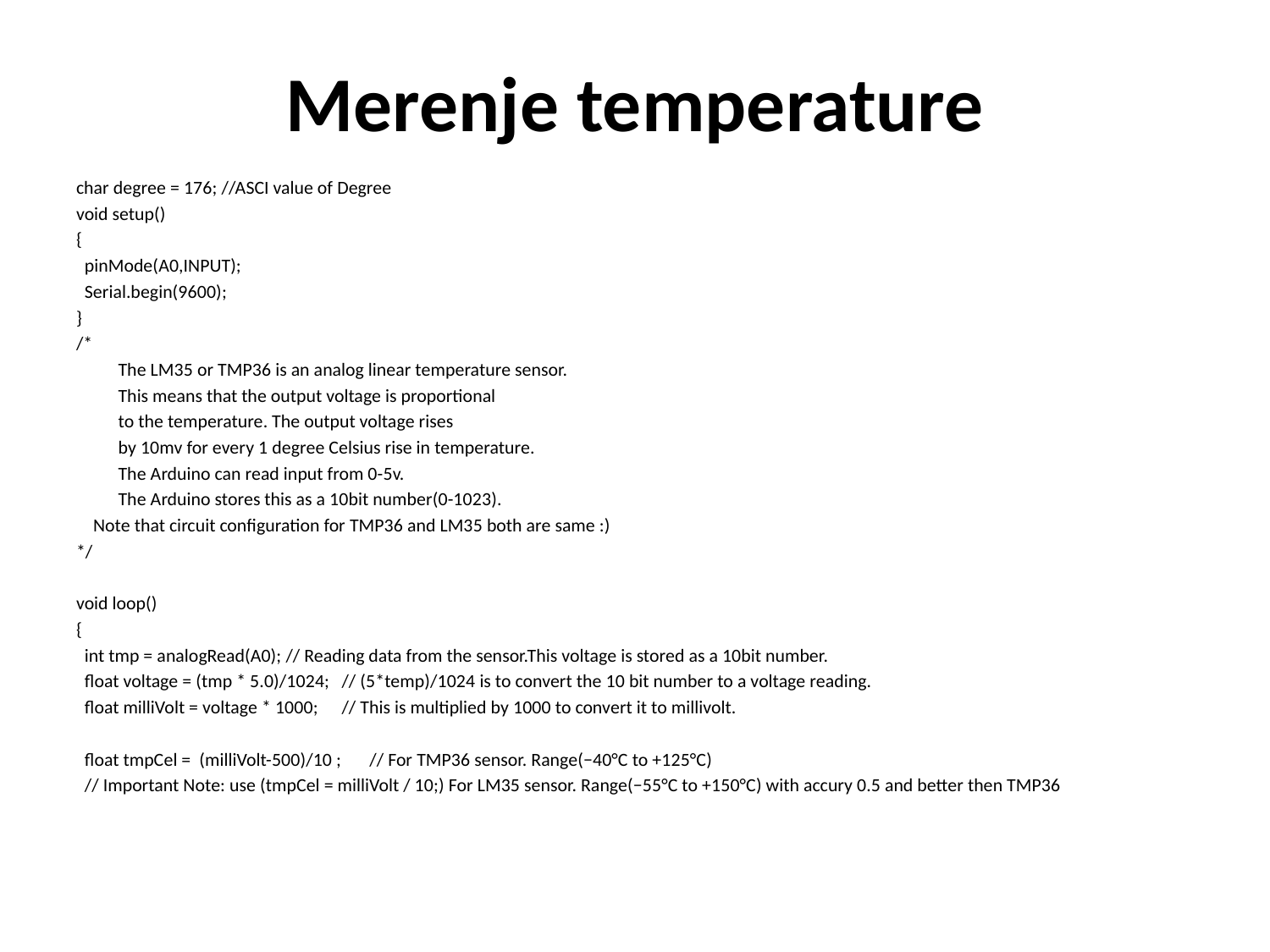

# Merenje temperature
char degree = 176; //ASCI value of Degree
void setup()
{
  pinMode(A0,INPUT);
  Serial.begin(9600);
}
/*
	The LM35 or TMP36 is an analog linear temperature sensor.
	This means that the output voltage is proportional
	to the temperature. The output voltage rises
	by 10mv for every 1 degree Celsius rise in temperature.
	The Arduino can read input from 0-5v.
	The Arduino stores this as a 10bit number(0-1023).
    Note that circuit configuration for TMP36 and LM35 both are same :)
*/

void loop()
{
  int tmp = analogRead(A0);		// Reading data from the sensor.This voltage is stored as a 10bit number.
  float voltage = (tmp * 5.0)/1024;	// (5*temp)/1024 is to convert the 10 bit number to a voltage reading.
  float milliVolt = voltage * 1000;	// This is multiplied by 1000 to convert it to millivolt.

  float tmpCel =  (milliVolt-500)/10 ;	// For TMP36 sensor. Range(−40°C to +125°C)
  // Important Note: use (tmpCel = milliVolt / 10;) For LM35 sensor. Range(−55°C to +150°C) with accury 0.5 and better then TMP36